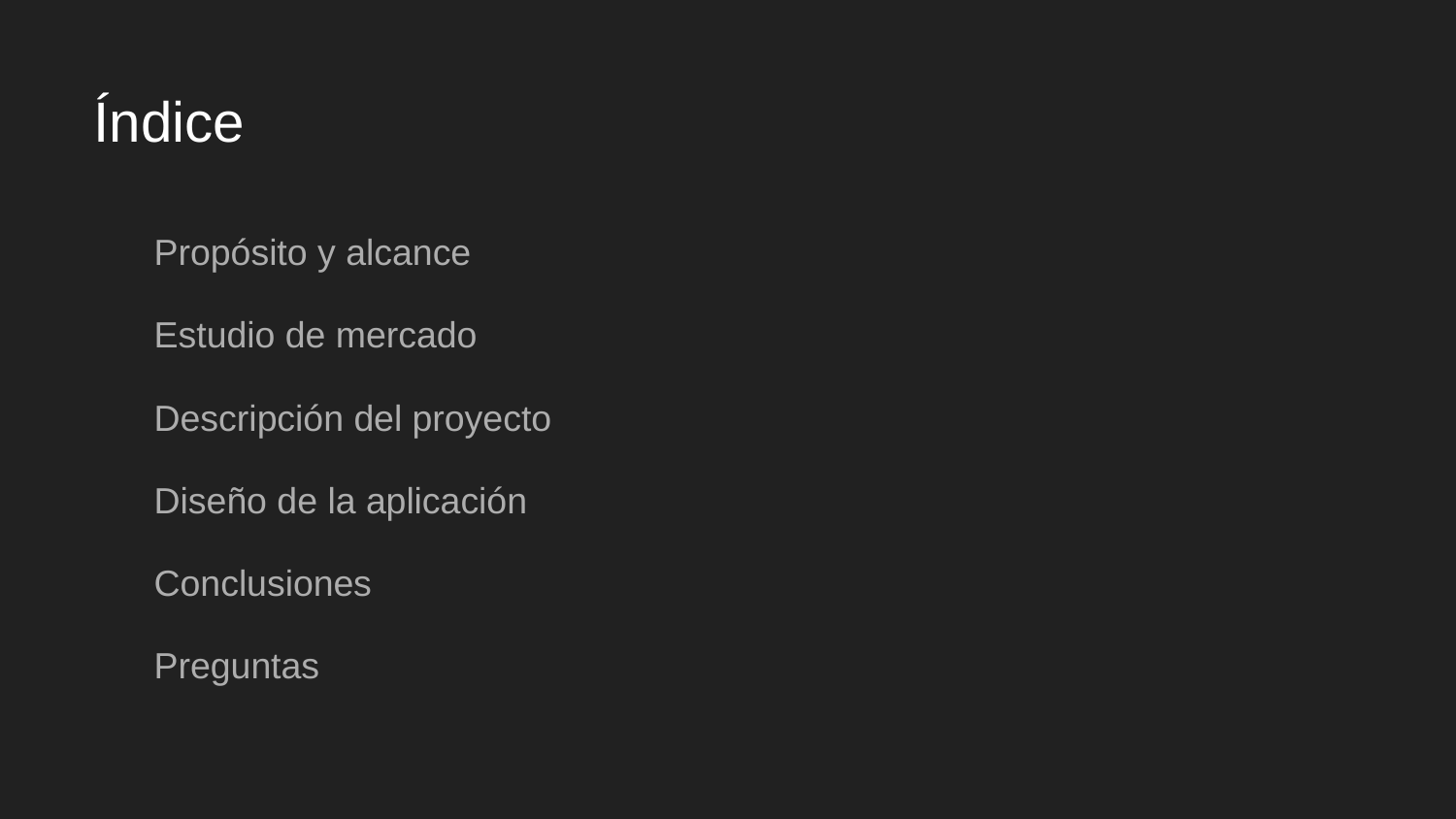

# Índice
Propósito y alcance
Estudio de mercado
Descripción del proyecto
Diseño de la aplicación
Conclusiones
Preguntas